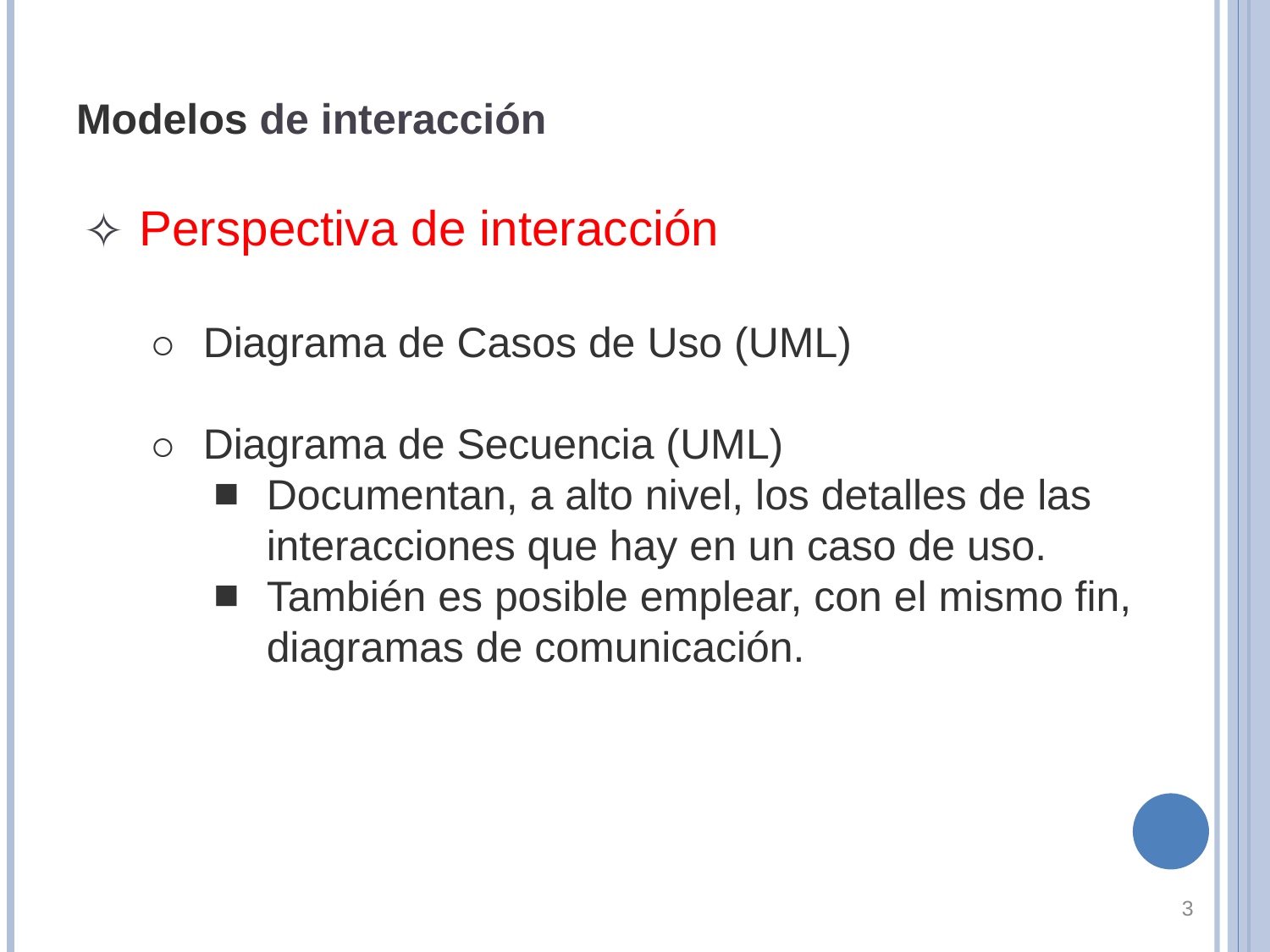

Modelos de interacción
Perspectiva de interacción

Diagrama de Casos de Uso (UML)

Diagrama de Secuencia (UML)
Documentan, a alto nivel, los detalles de las interacciones que hay en un caso de uso.
También es posible emplear, con el mismo fin, diagramas de comunicación.

3